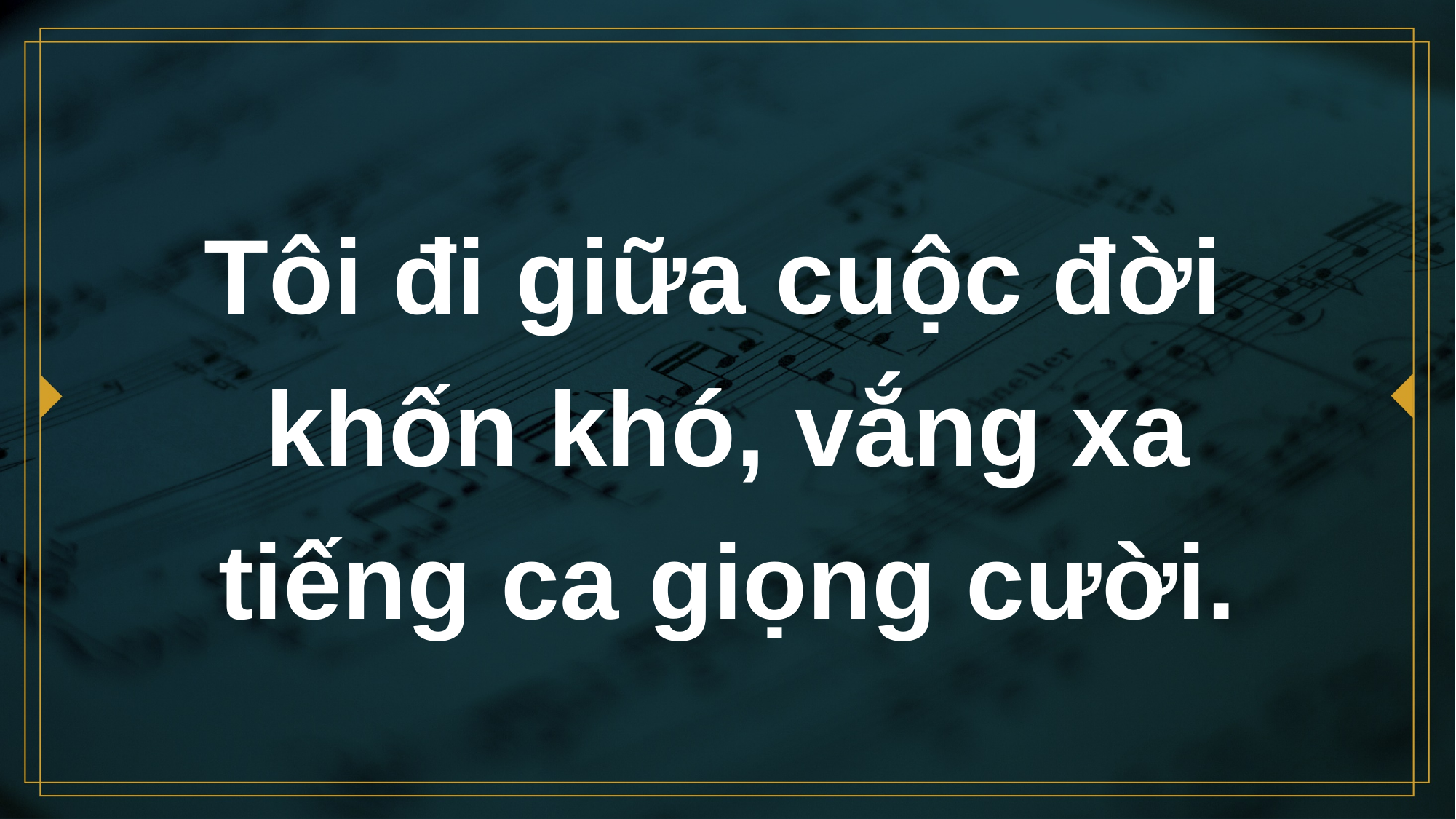

# Tôi đi giữa cuộc đời khốn khó, vắng xa tiếng ca giọng cười.